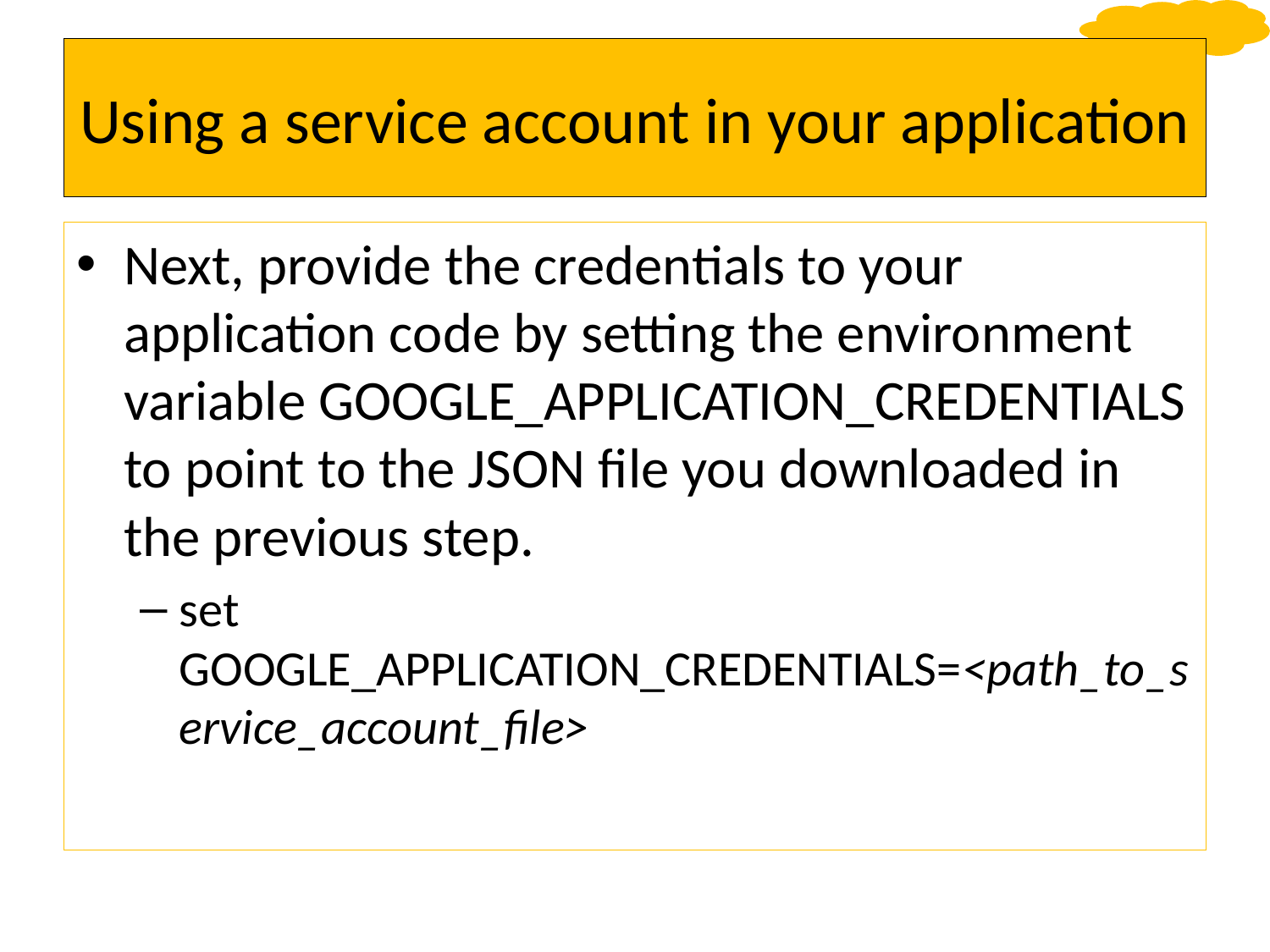

# Using a service account in your application
Next, provide the credentials to your application code by setting the environment variable GOOGLE_APPLICATION_CREDENTIALS to point to the JSON file you downloaded in the previous step.
set GOOGLE_APPLICATION_CREDENTIALS=<path_to_service_account_file>